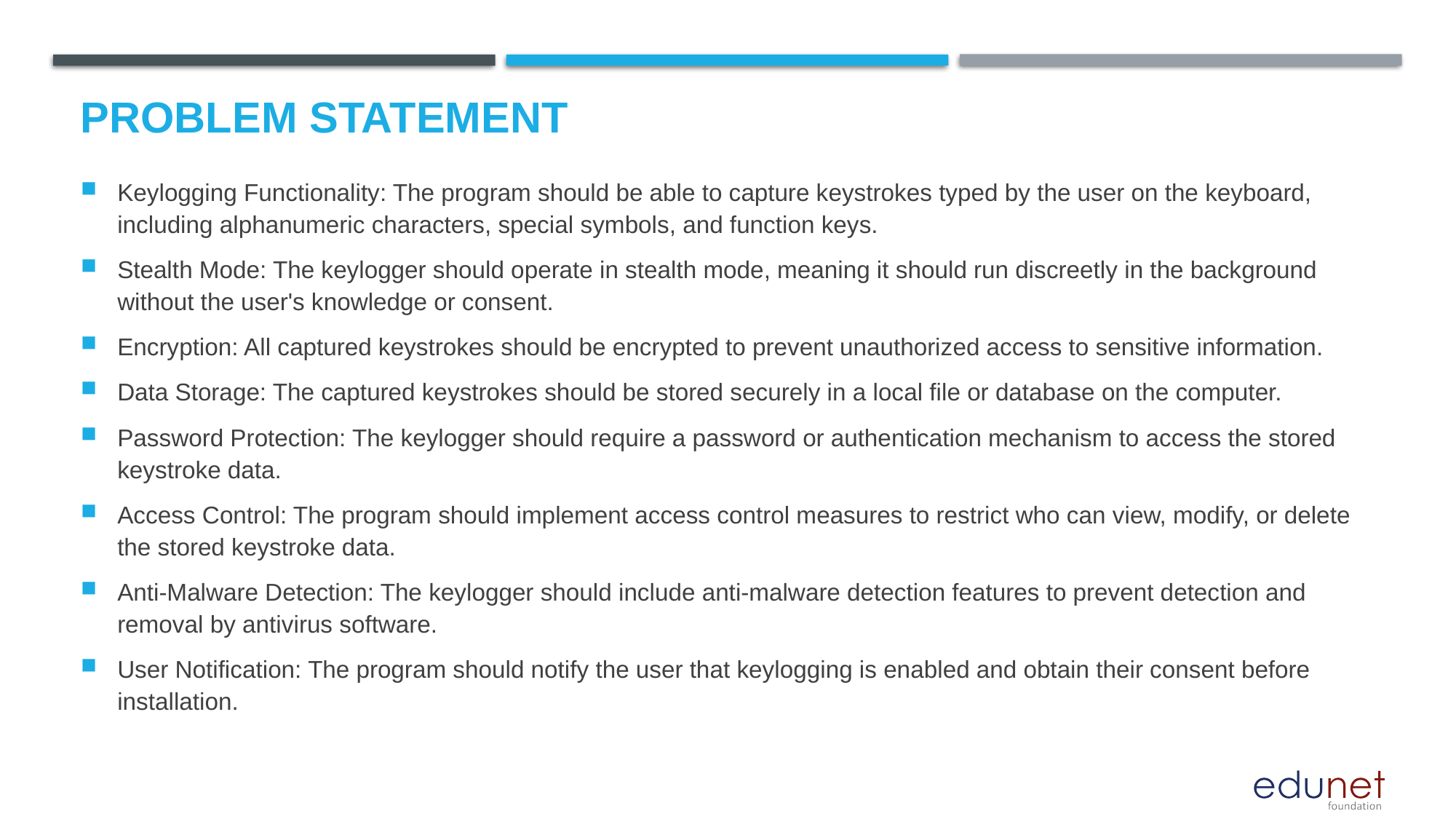

# Problem Statement
Keylogging Functionality: The program should be able to capture keystrokes typed by the user on the keyboard, including alphanumeric characters, special symbols, and function keys.
Stealth Mode: The keylogger should operate in stealth mode, meaning it should run discreetly in the background without the user's knowledge or consent.
Encryption: All captured keystrokes should be encrypted to prevent unauthorized access to sensitive information.
Data Storage: The captured keystrokes should be stored securely in a local file or database on the computer.
Password Protection: The keylogger should require a password or authentication mechanism to access the stored keystroke data.
Access Control: The program should implement access control measures to restrict who can view, modify, or delete the stored keystroke data.
Anti-Malware Detection: The keylogger should include anti-malware detection features to prevent detection and removal by antivirus software.
User Notification: The program should notify the user that keylogging is enabled and obtain their consent before installation.